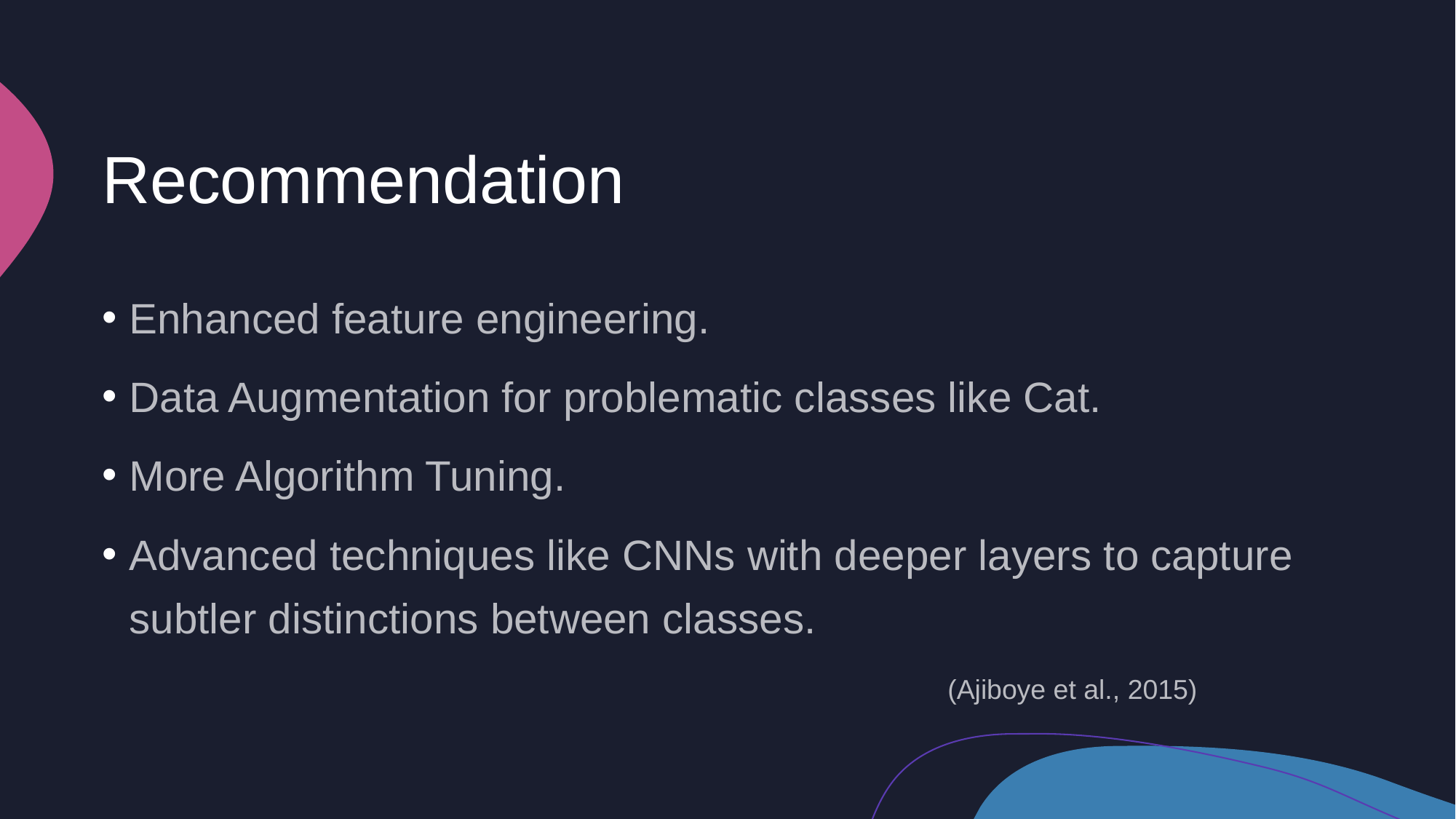

# Recommendation
Enhanced feature engineering.
Data Augmentation for problematic classes like Cat.
More Algorithm Tuning.
Advanced techniques like CNNs with deeper layers to capture subtler distinctions between classes.
(Ajiboye et al., 2015)